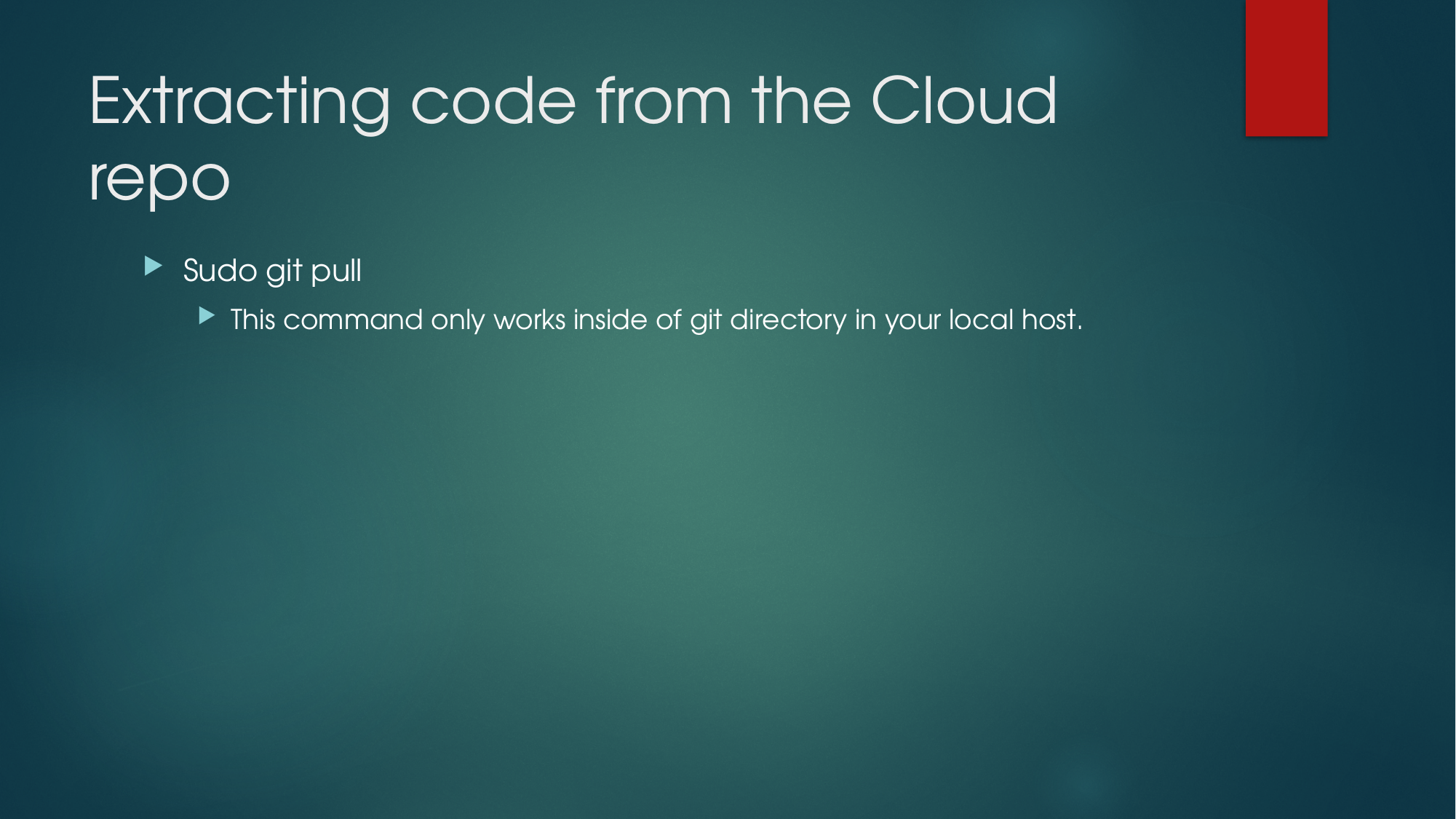

# Extracting code from the Cloud repo
Sudo git pull
This command only works inside of git directory in your local host.